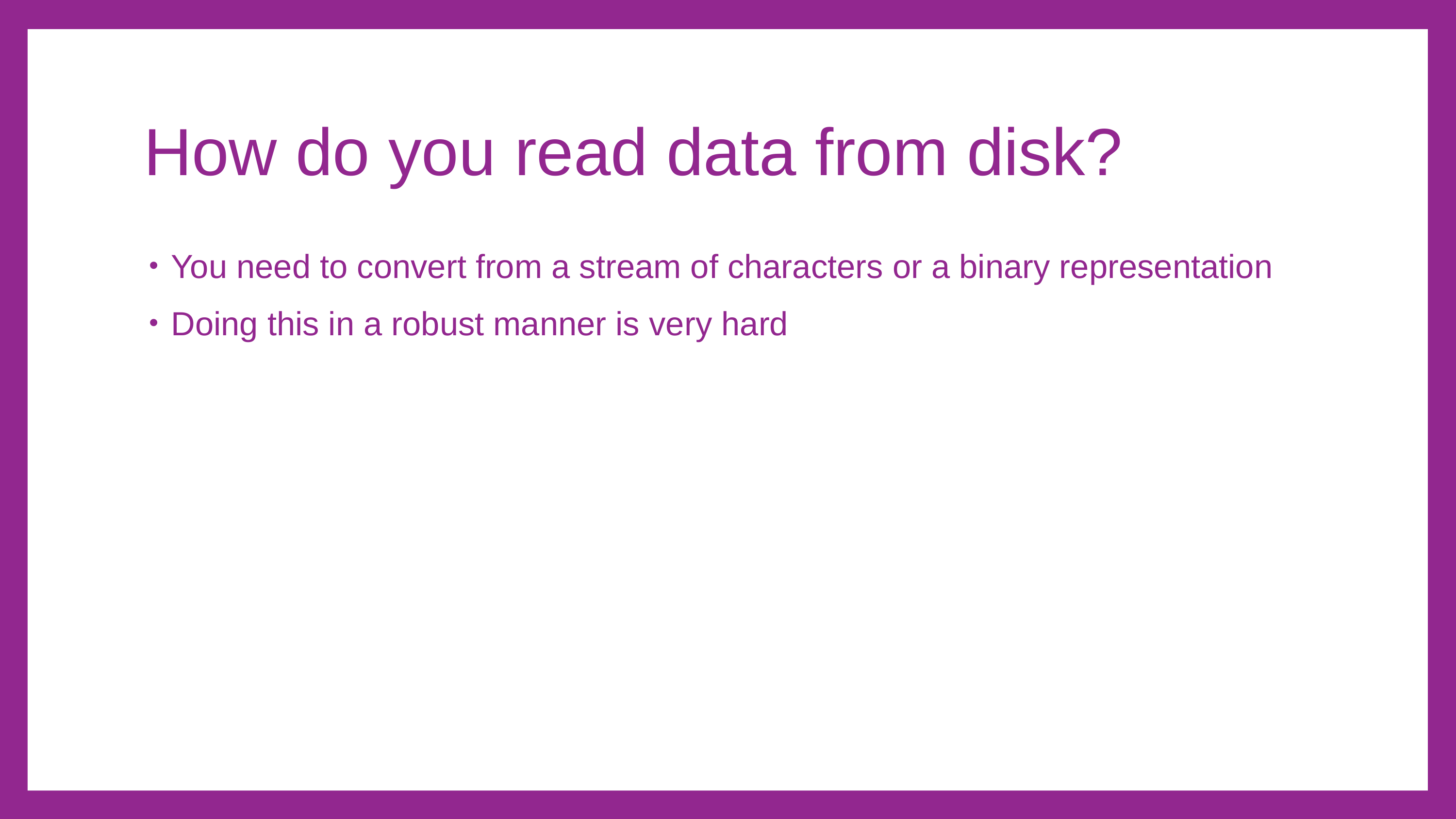

# How do you read data from disk?
You need to convert from a stream of characters or a binary representation
Doing this in a robust manner is very hard